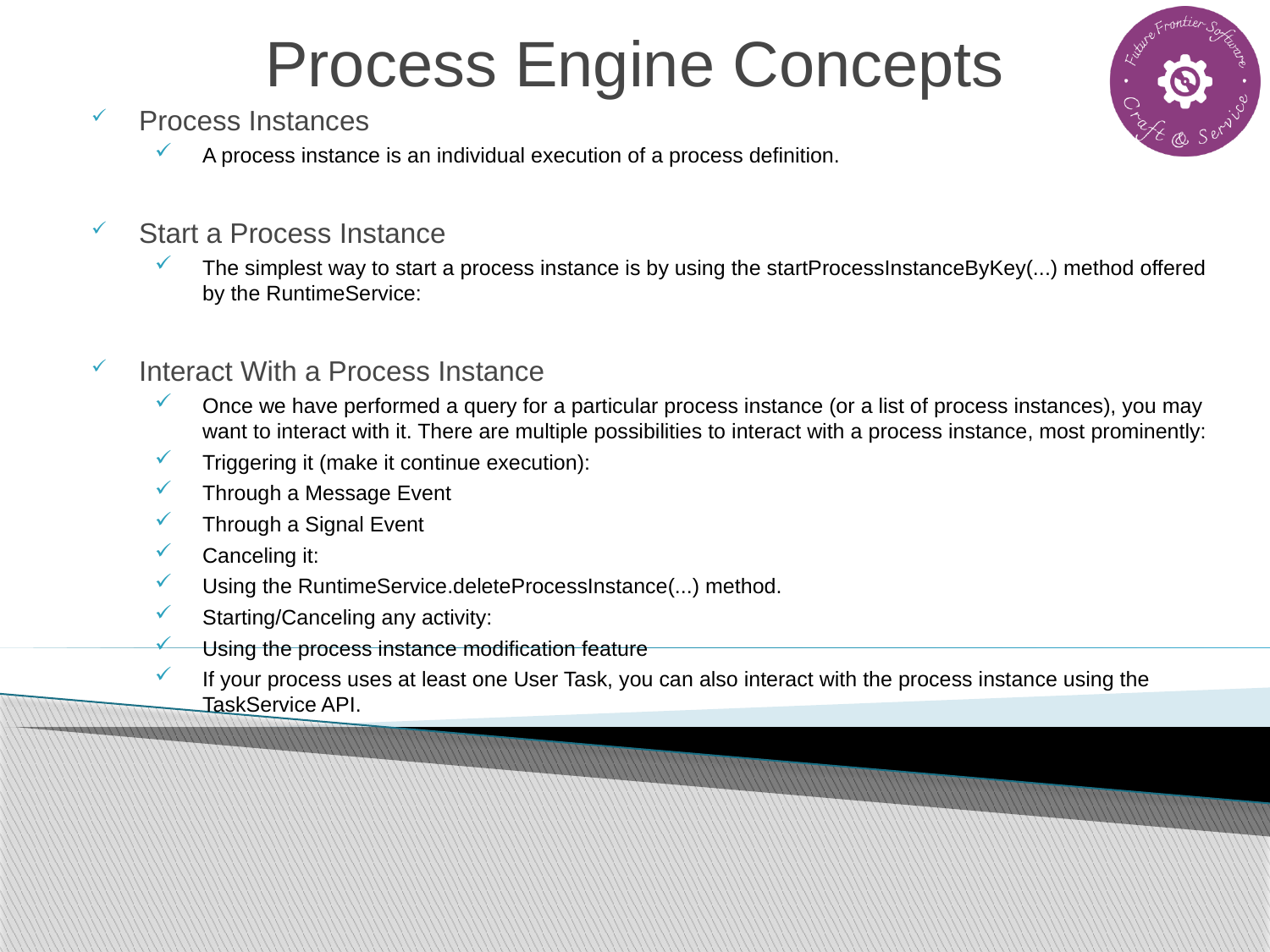

# Process Engine Concepts
Process Instances
A process instance is an individual execution of a process definition.

Start a Process Instance
The simplest way to start a process instance is by using the startProcessInstanceByKey(...) method offered by the RuntimeService:

Interact With a Process Instance
Once we have performed a query for a particular process instance (or a list of process instances), you may want to interact with it. There are multiple possibilities to interact with a process instance, most prominently:
Triggering it (make it continue execution):
Through a Message Event
Through a Signal Event
Canceling it:
Using the RuntimeService.deleteProcessInstance(...) method.
Starting/Canceling any activity:
Using the process instance modification feature
If your process uses at least one User Task, you can also interact with the process instance using the TaskService API.